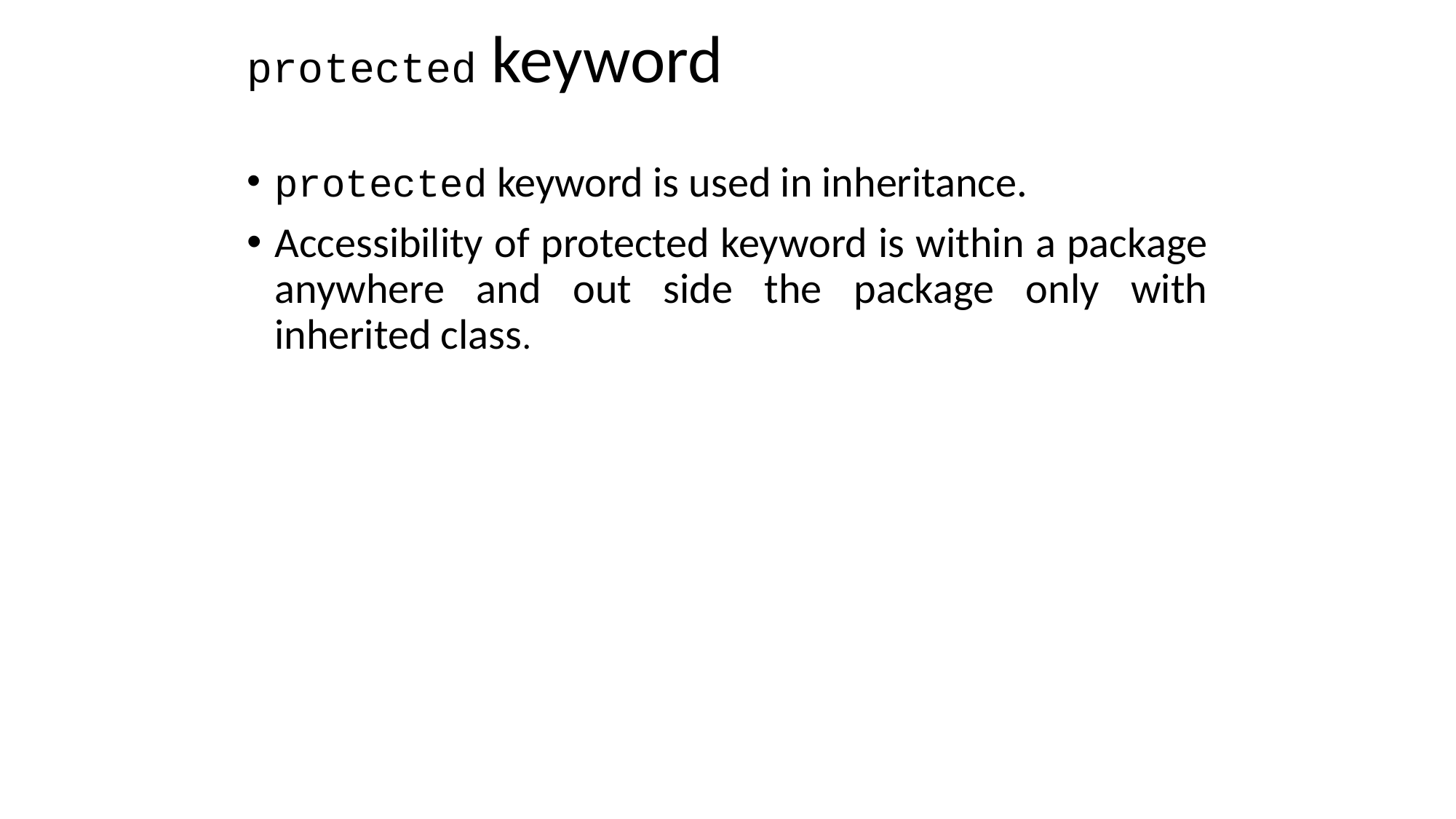

# protected keyword
protected keyword is used in inheritance.
Accessibility of protected keyword is within a package anywhere and out side the package only with inherited class.